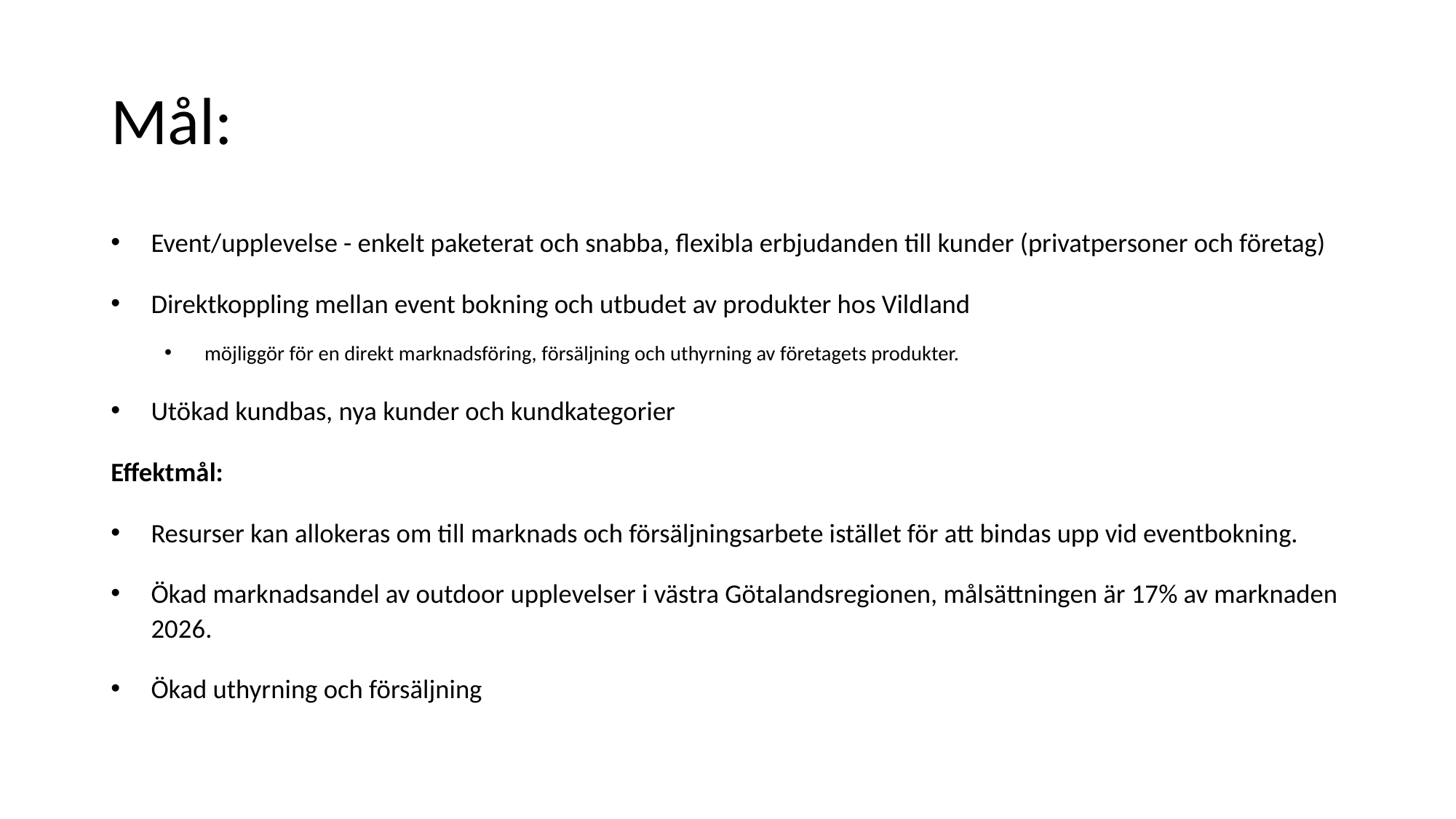

# Mål:
Event/upplevelse - enkelt paketerat och snabba, flexibla erbjudanden till kunder (privatpersoner och företag)
Direktkoppling mellan event bokning och utbudet av produkter hos Vildland
möjliggör för en direkt marknadsföring, försäljning och uthyrning av företagets produkter.
Utökad kundbas, nya kunder och kundkategorier
Effektmål:
Resurser kan allokeras om till marknads och försäljningsarbete istället för att bindas upp vid eventbokning.
Ökad marknadsandel av outdoor upplevelser i västra Götalandsregionen, målsättningen är 17% av marknaden 2026.
Ökad uthyrning och försäljning